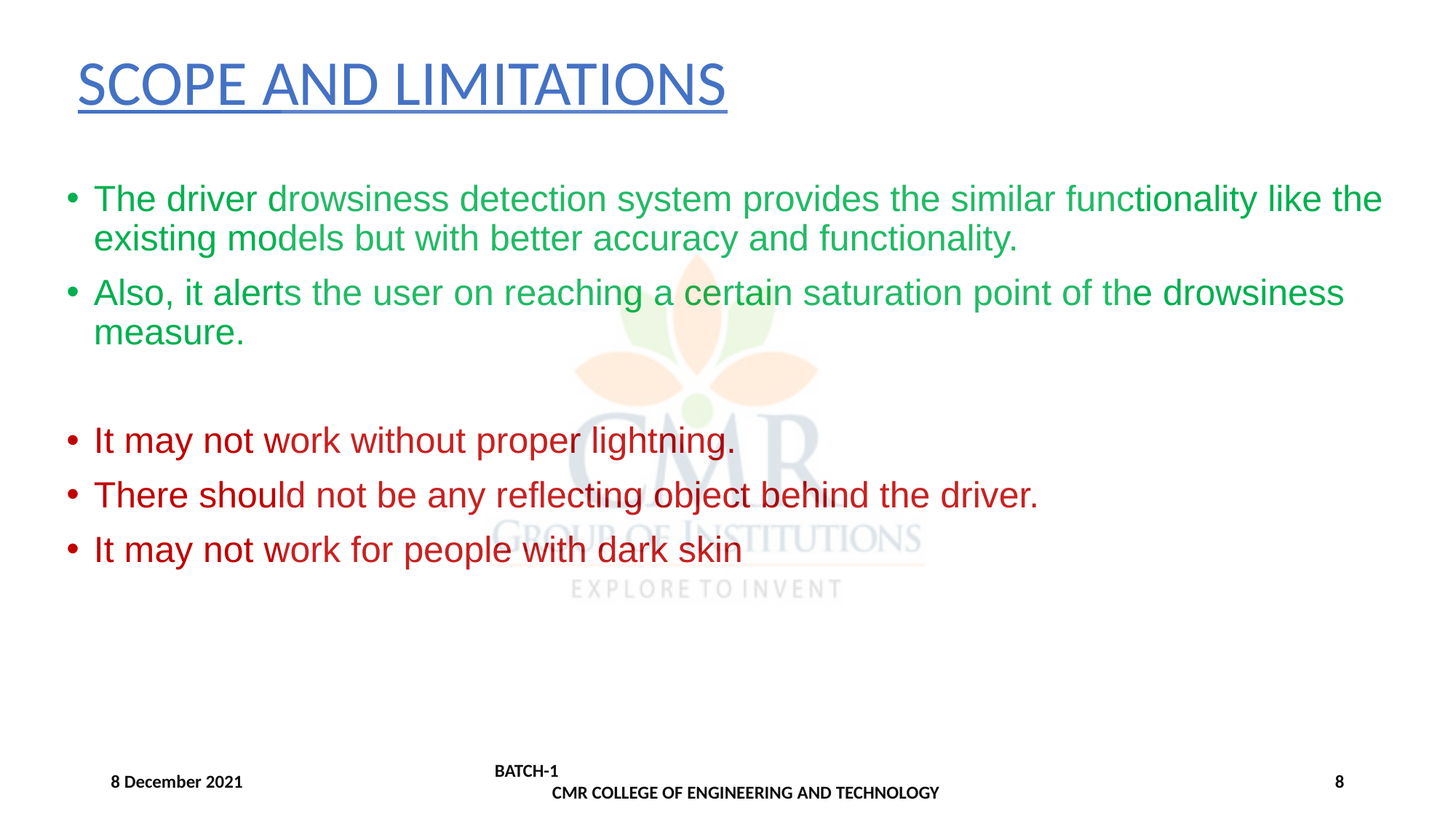

# SCOPE AND LIMITATIONS

The driver drowsiness detection system provides the similar functionality like the existing models but with better accuracy and functionality.
Also, it alerts the user on reaching a certain saturation point of the drowsiness measure.

It may not work without proper lightning.
There should not be any reflecting object behind the driver.
It may not work for people with dark skin

8 December 2021
BATCH-1                                                                                                          CMR COLLEGE OF ENGINEERING AND TECHNOLOGY
8